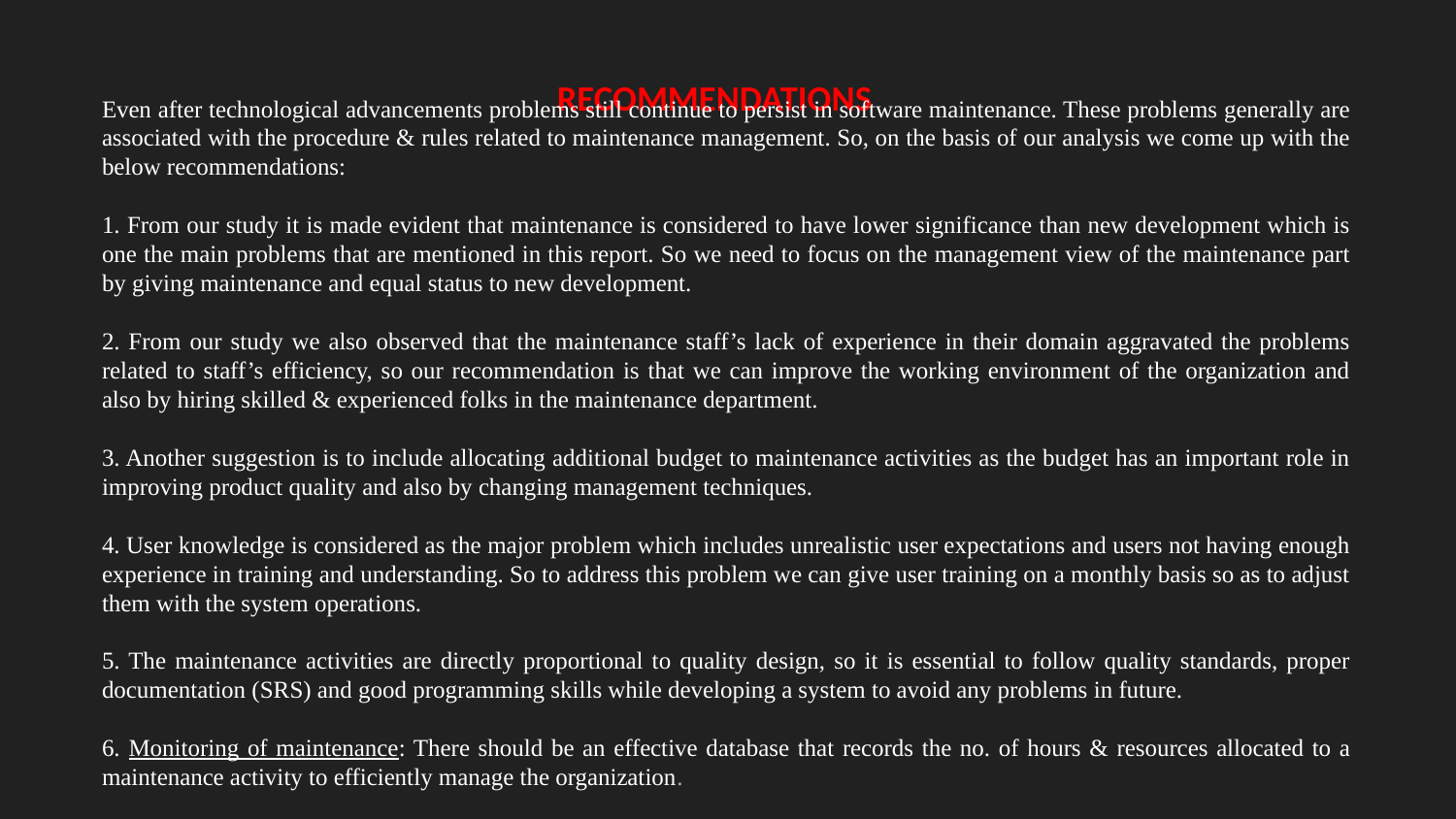

# RECOMMENDATIONS
	Even after technological advancements problems still continue to persist in software maintenance. These problems generally are associated with the procedure & rules related to maintenance management. So, on the basis of our analysis we come up with the below recommendations:

	1. From our study it is made evident that maintenance is considered to have lower significance than new development which is one the main problems that are mentioned in this report. So we need to focus on the management view of the maintenance part by giving maintenance and equal status to new development.

	2. From our study we also observed that the maintenance staff’s lack of experience in their domain aggravated the problems related to staff’s efficiency, so our recommendation is that we can improve the working environment of the organization and also by hiring skilled & experienced folks in the maintenance department.

	3. Another suggestion is to include allocating additional budget to maintenance activities as the budget has an important role in improving product quality and also by changing management techniques.

	4. User knowledge is considered as the major problem which includes unrealistic user expectations and users not having enough experience in training and understanding. So to address this problem we can give user training on a monthly basis so as to adjust them with the system operations.

	5. The maintenance activities are directly proportional to quality design, so it is essential to follow quality standards, proper documentation (SRS) and good programming skills while developing a system to avoid any problems in future.

	6. Monitoring of maintenance: There should be an effective database that records the no. of hours & resources allocated to a maintenance activity to efficiently manage the organization.